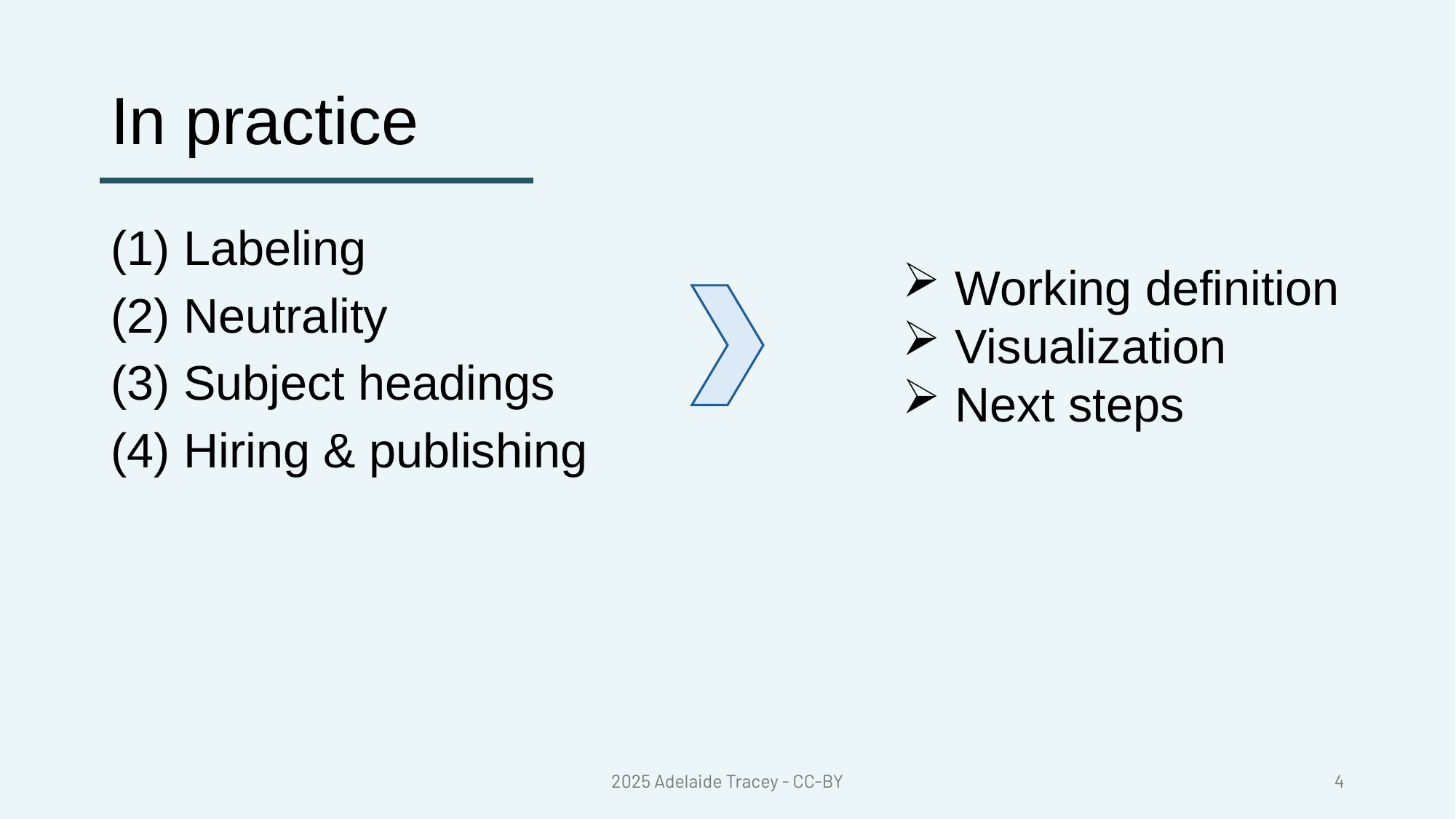

# In practice
(1) Labeling
(2) Neutrality
(3) Subject headings
(4) Hiring & publishing

 Working definition
 Visualization
 Next steps

2025 Adelaide Tracey - CC-BY
4